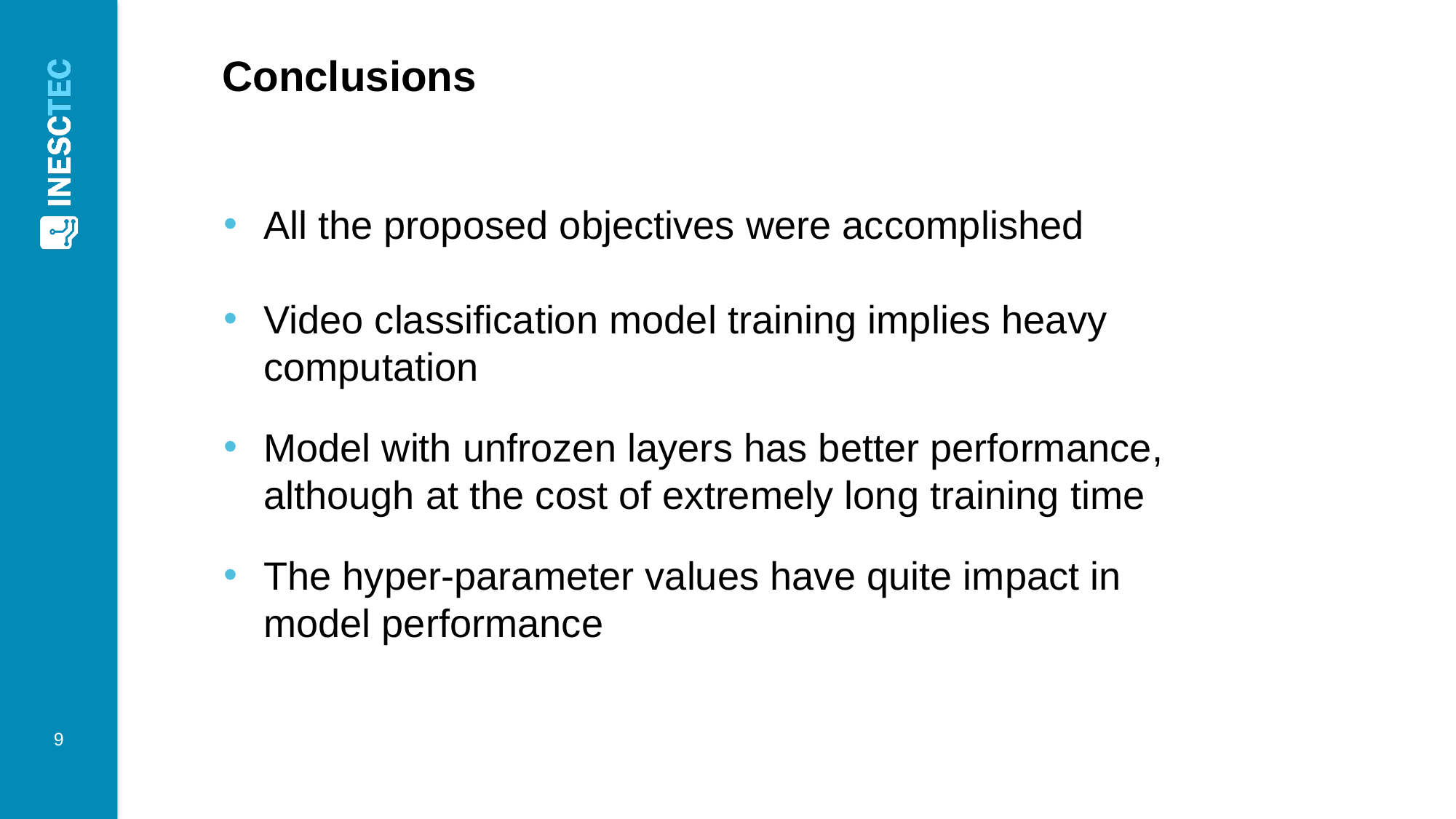

Conclusions
All the proposed objectives were accomplished

Video classification model training implies heavy computation
Model with unfrozen layers has better performance, although at the cost of extremely long training time
The hyper-parameter values have quite impact in model performance

9